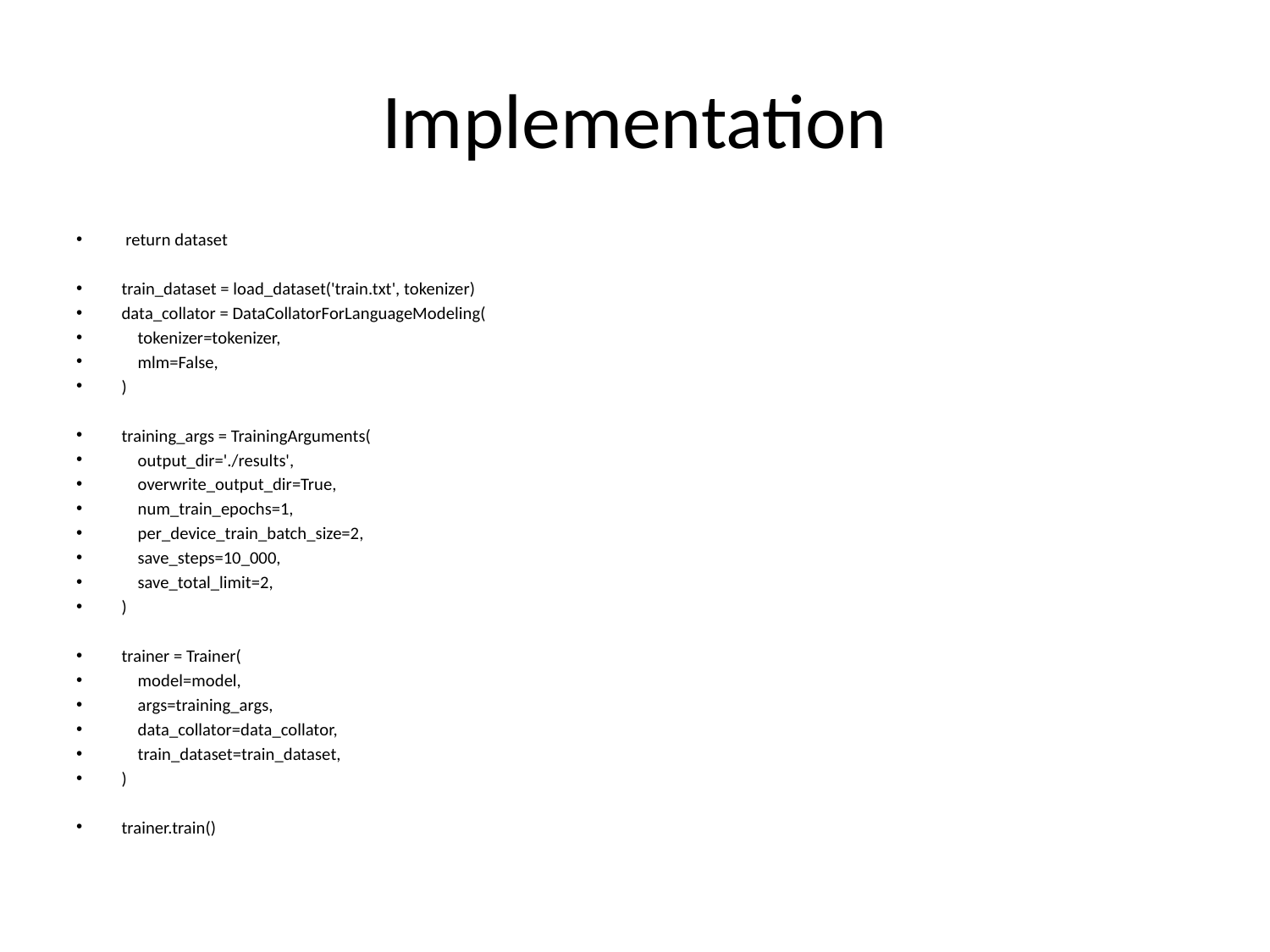

# Implementation
 return dataset

train_dataset = load_dataset('train.txt', tokenizer)
data_collator = DataCollatorForLanguageModeling(
    tokenizer=tokenizer,
    mlm=False,
)

training_args = TrainingArguments(
    output_dir='./results',
    overwrite_output_dir=True,
    num_train_epochs=1,
    per_device_train_batch_size=2,
    save_steps=10_000,
    save_total_limit=2,
)

trainer = Trainer(
    model=model,
    args=training_args,
    data_collator=data_collator,
    train_dataset=train_dataset,
)

trainer.train()